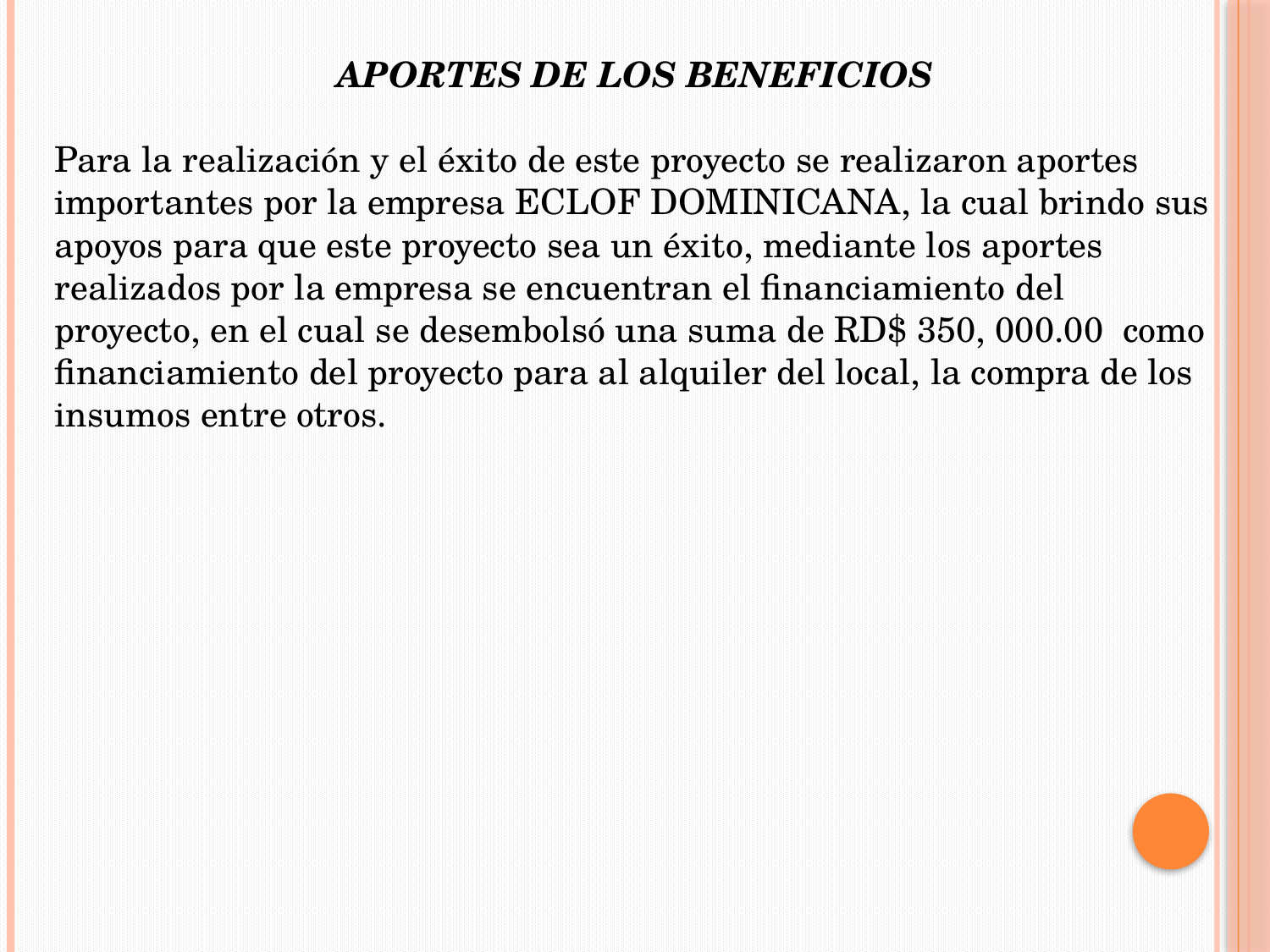

APORTES DE LOS BENEFICIOS

Para la realización y el éxito de este proyecto se realizaron aportes importantes por la empresa ECLOF DOMINICANA, la cual brindo sus apoyos para que este proyecto sea un éxito, mediante los aportes realizados por la empresa se encuentran el financiamiento del proyecto, en el cual se desembolsó una suma de RD$ 350, 000.00  como financiamiento del proyecto para al alquiler del local, la compra de los insumos entre otros.